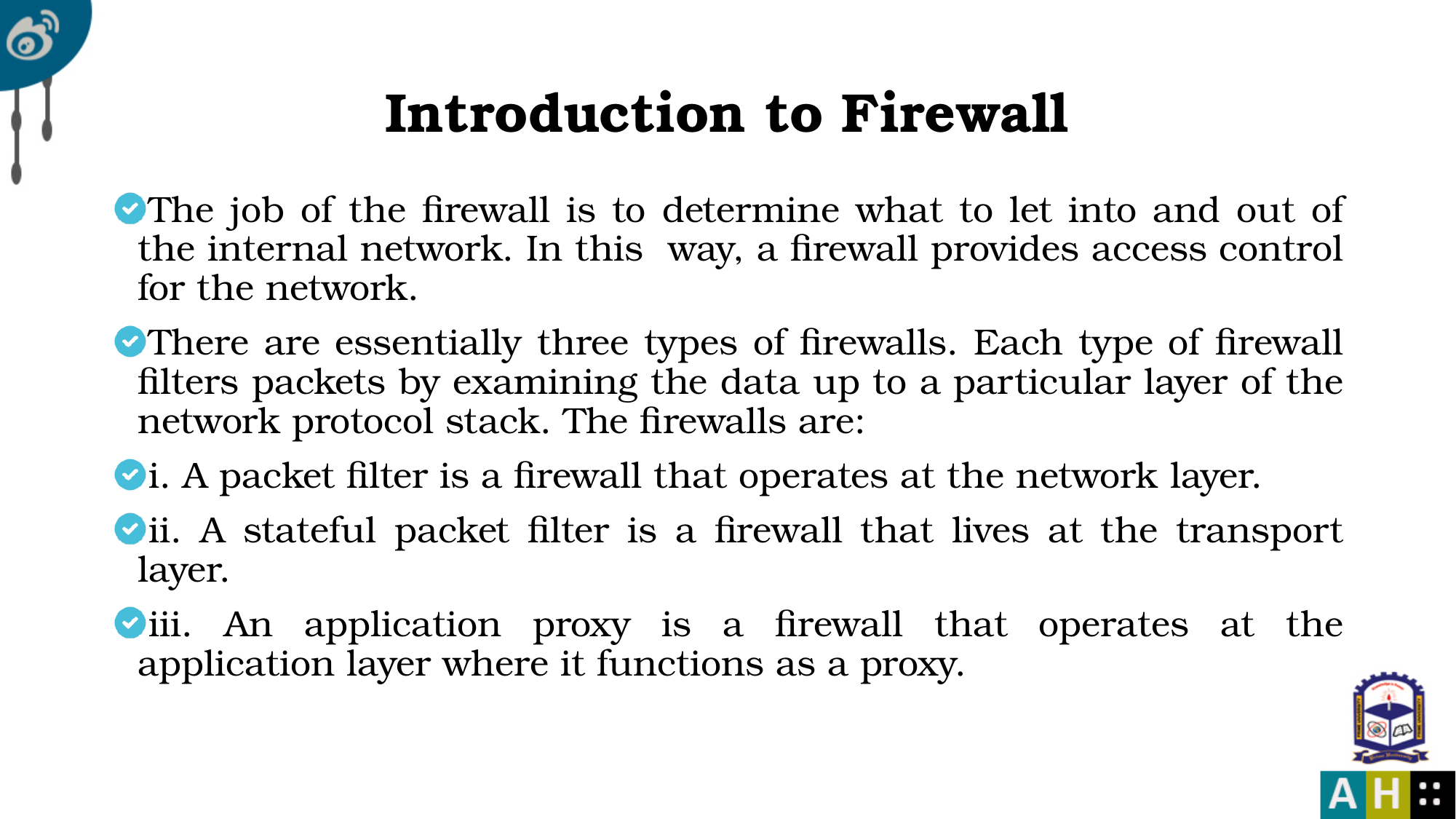

# Introduction to Firewall
The job of the firewall is to determine what to let into and out of the internal network. In this  way, a firewall provides access control for the network.
There are essentially three types of firewalls. Each type of firewall filters packets by examining the data up to a particular layer of the network protocol stack. The firewalls are:
i. A packet filter is a firewall that operates at the network layer.
ii. A stateful packet filter is a firewall that lives at the transport layer.
iii. An application proxy is a firewall that operates at the application layer where it functions as a proxy.